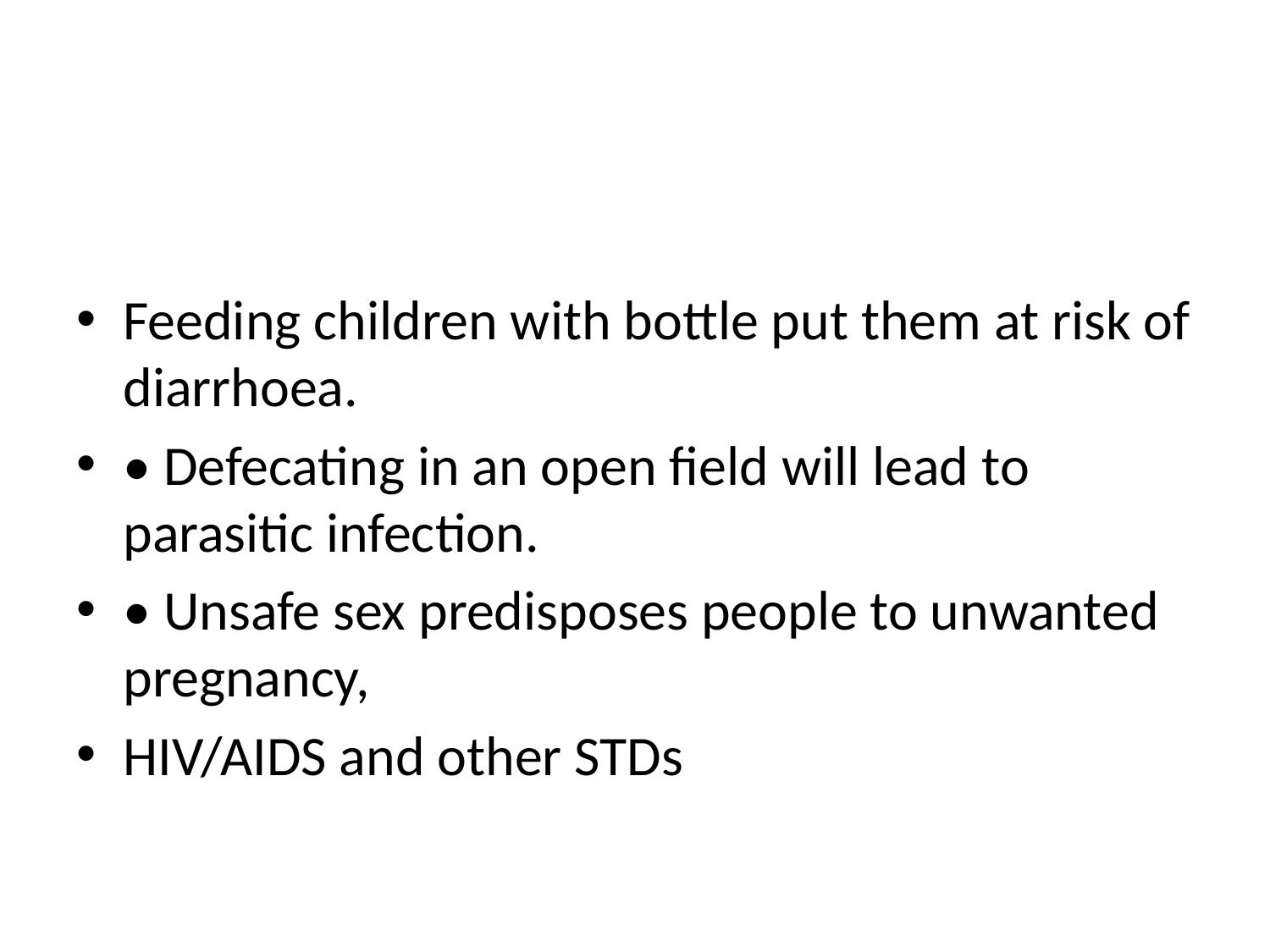

Feeding children with bottle put them at risk of diarrhoea.
• Defecating in an open field will lead to parasitic infection.
• Unsafe sex predisposes people to unwanted pregnancy,
HIV/AIDS and other STDs